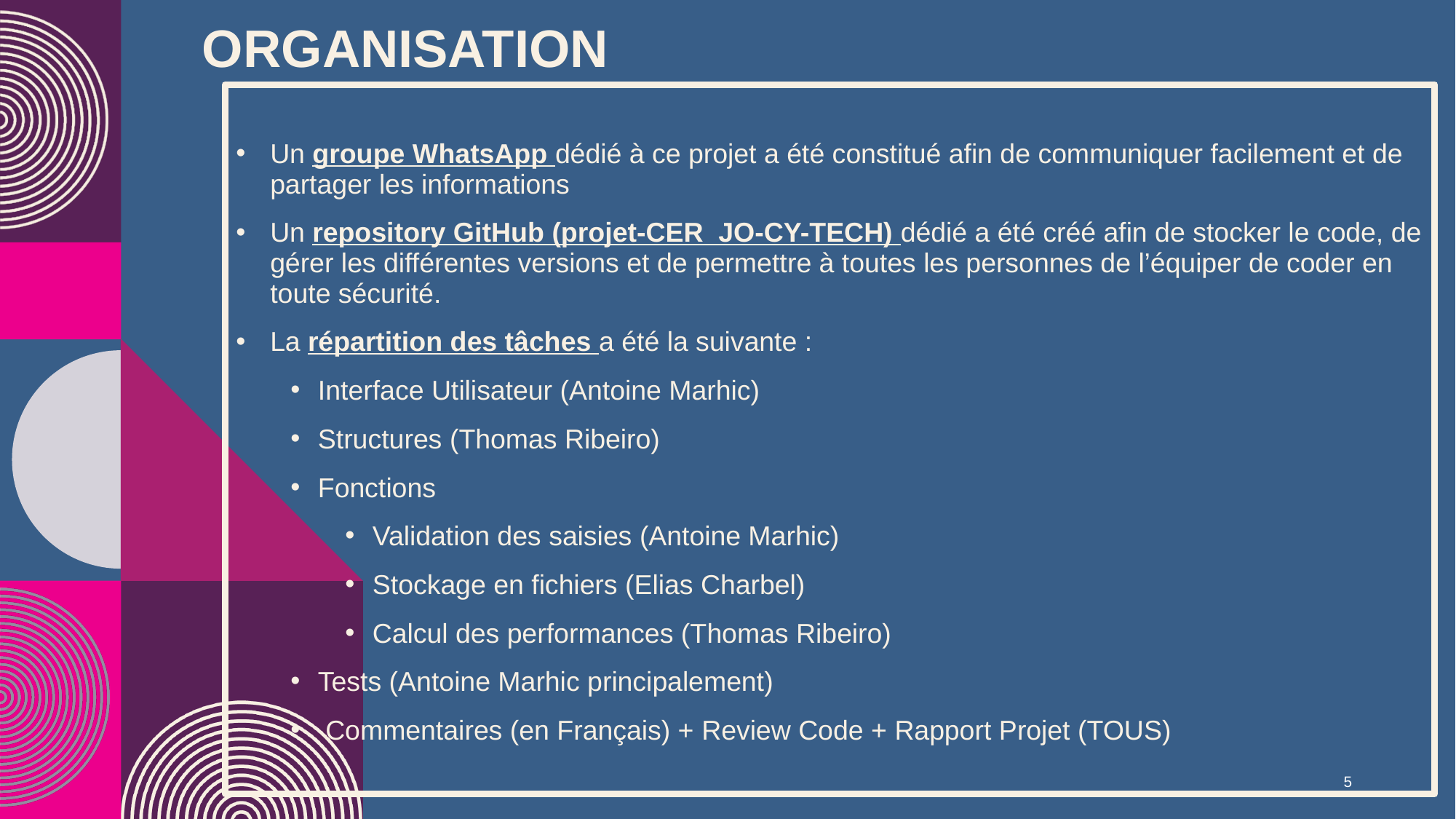

# ORGANISATION

Un groupe WhatsApp dédié à ce projet a été constitué afin de communiquer facilement et de partager les informations
Un repository GitHub (projet-CER_JO-CY-TECH) dédié a été créé afin de stocker le code, de gérer les différentes versions et de permettre à toutes les personnes de l’équiper de coder en toute sécurité.
La répartition des tâches a été la suivante :
Interface Utilisateur (Antoine Marhic)
Structures (Thomas Ribeiro)
Fonctions
Validation des saisies (Antoine Marhic)
Stockage en fichiers (Elias Charbel)
Calcul des performances (Thomas Ribeiro)
Tests (Antoine Marhic principalement)
 Commentaires (en Français) + Review Code + Rapport Projet (TOUS)
5